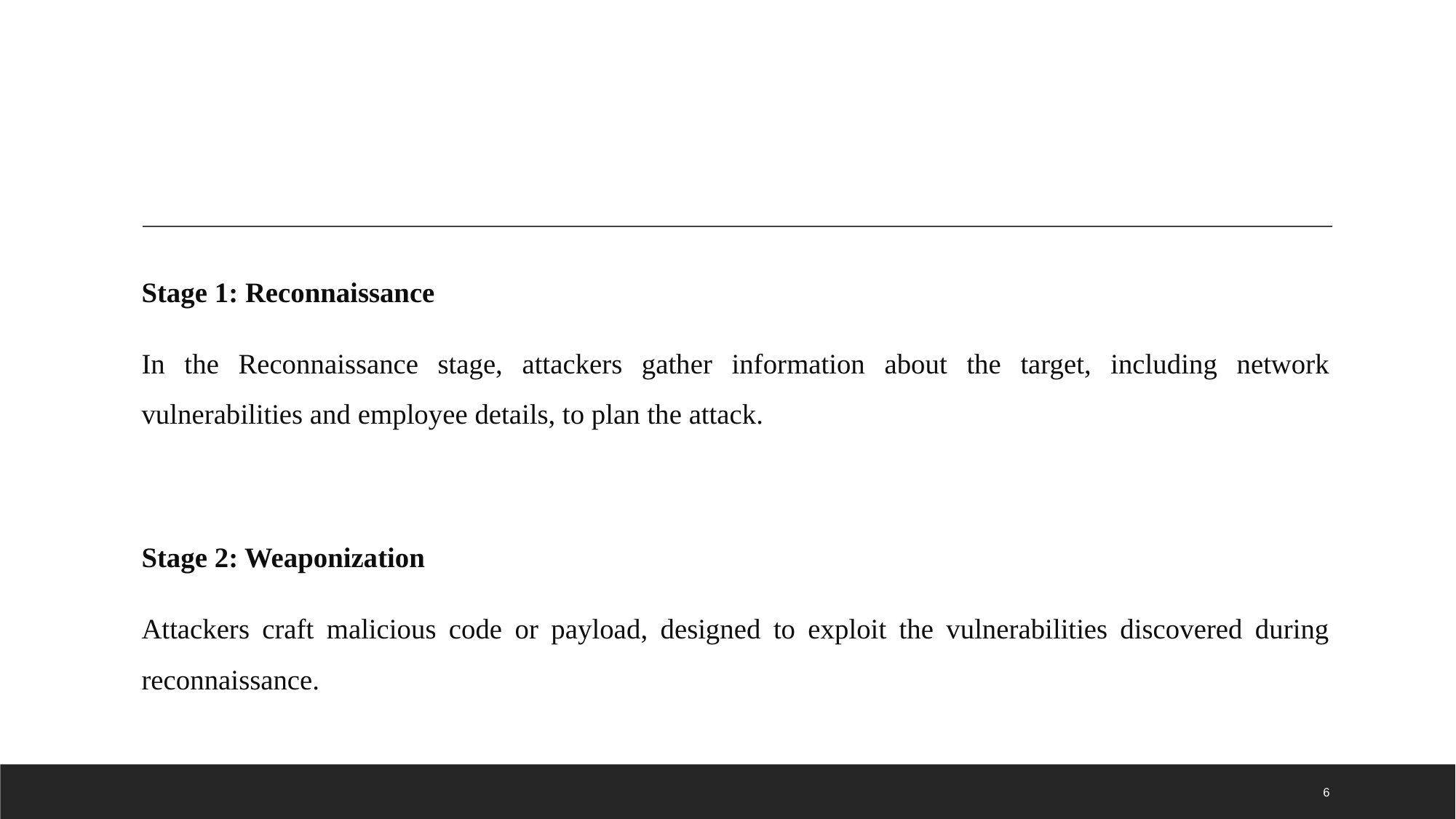

#
Stage 1: Reconnaissance
In the Reconnaissance stage, attackers gather information about the target, including network vulnerabilities and employee details, to plan the attack.

Stage 2: Weaponization
Attackers craft malicious code or payload, designed to exploit the vulnerabilities discovered during reconnaissance.

6